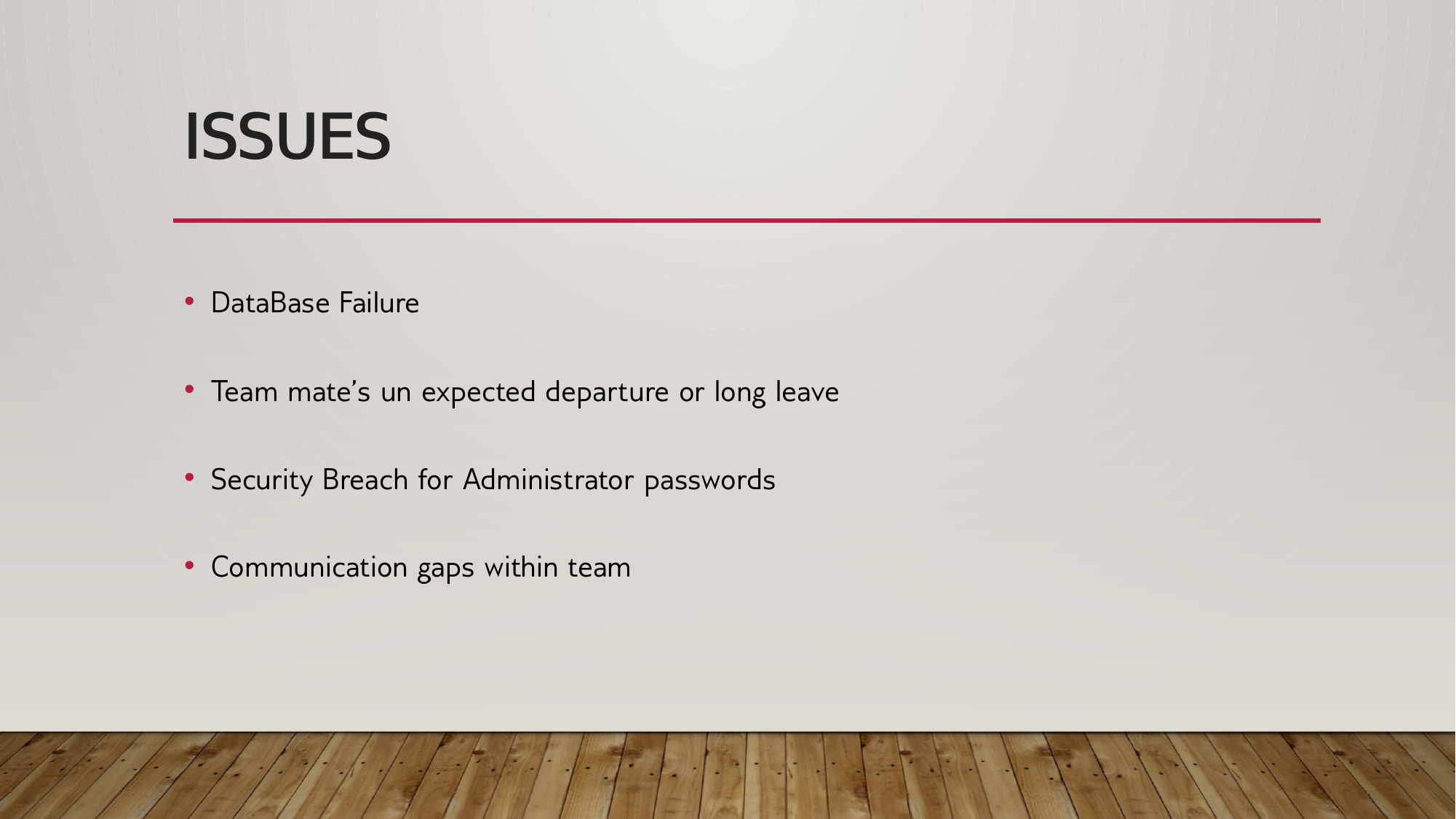

# Issues
DataBase Failure
Team mate’s un expected departure or long leave
Security Breach for Administrator passwords
Communication gaps within team